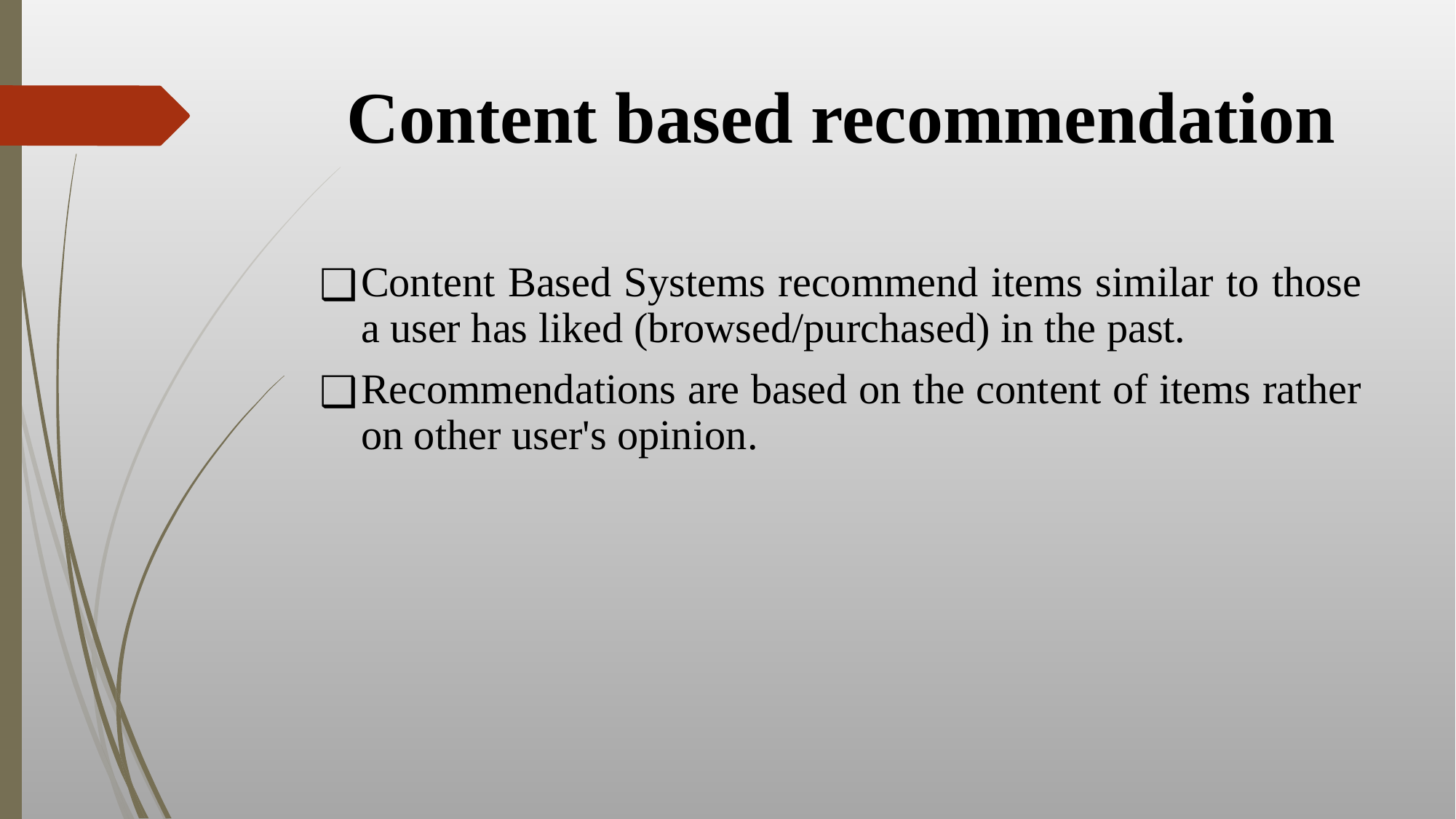

# Content based recommendation
Content Based Systems recommend items similar to those a user has liked (browsed/purchased) in the past.
Recommendations are based on the content of items rather on other user's opinion.